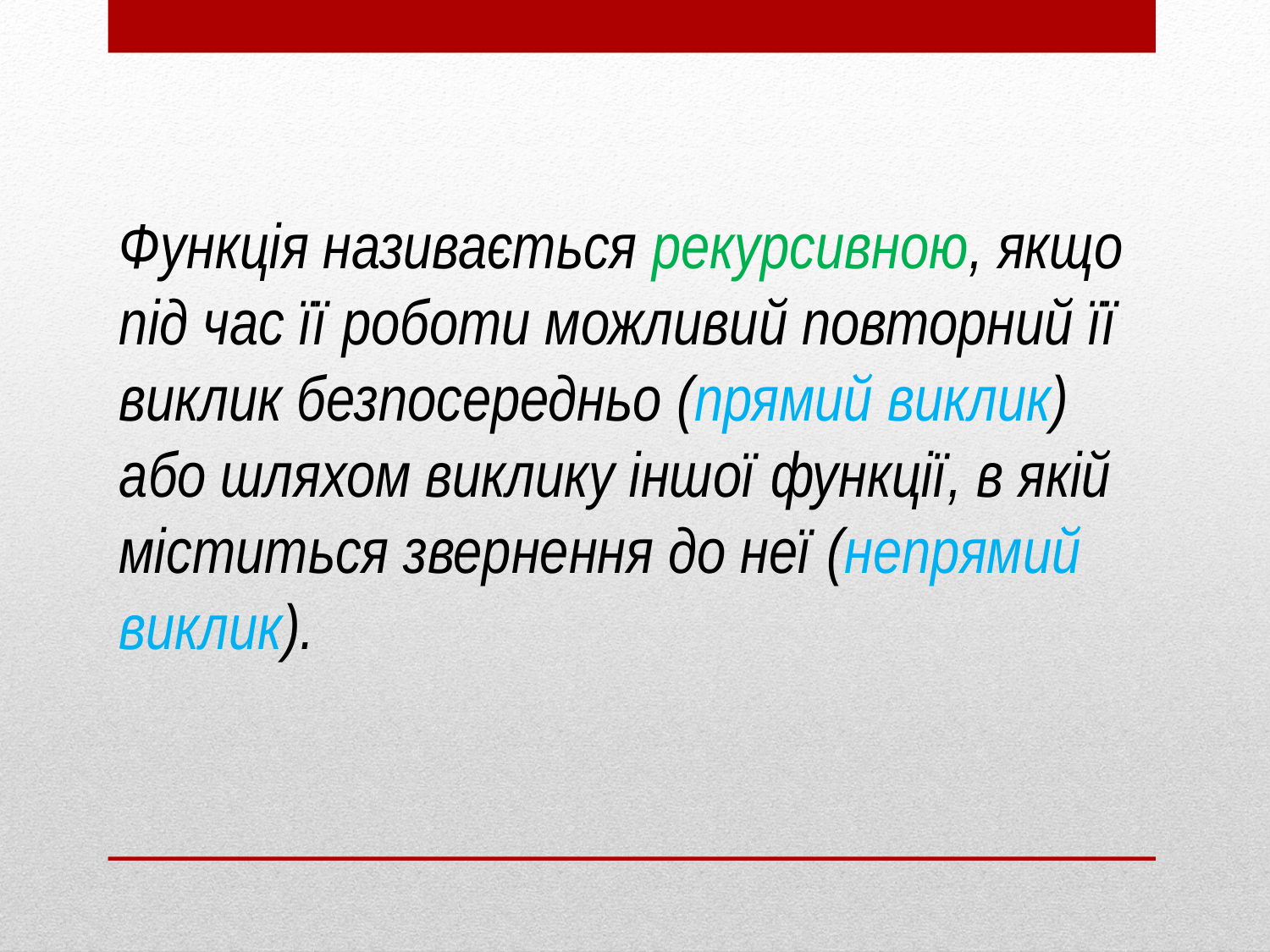

Функція називається рекурсивною, якщо під час її роботи можливий повторний її виклик безпосередньо (прямий виклик) або шляхом виклику іншої функції, в якій міститься звернення до неї (непрямий виклик).